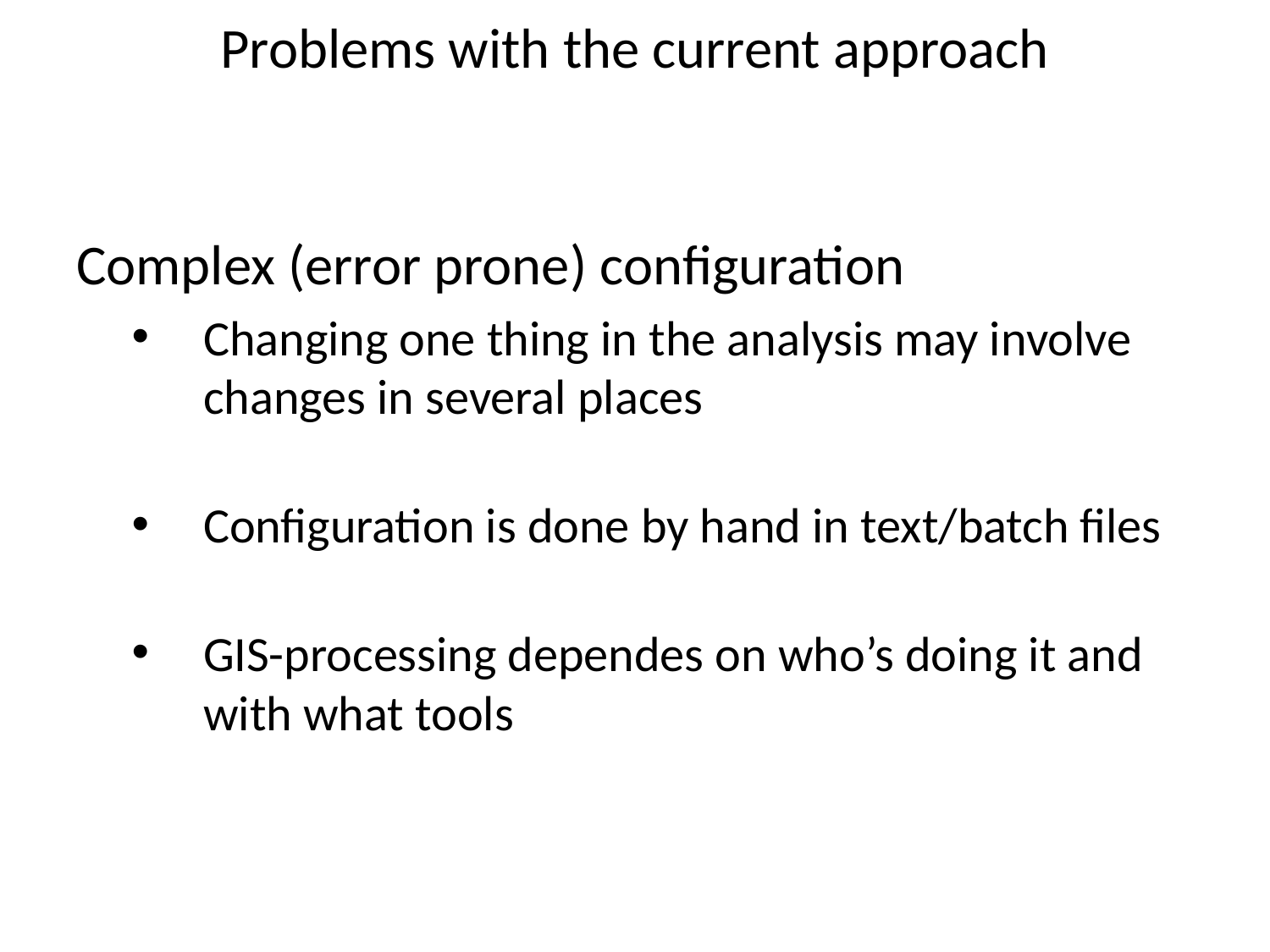

# Problems with the current approach
Complex (error prone) configuration
Changing one thing in the analysis may involve changes in several places
Configuration is done by hand in text/batch files
GIS-processing dependes on who’s doing it and with what tools